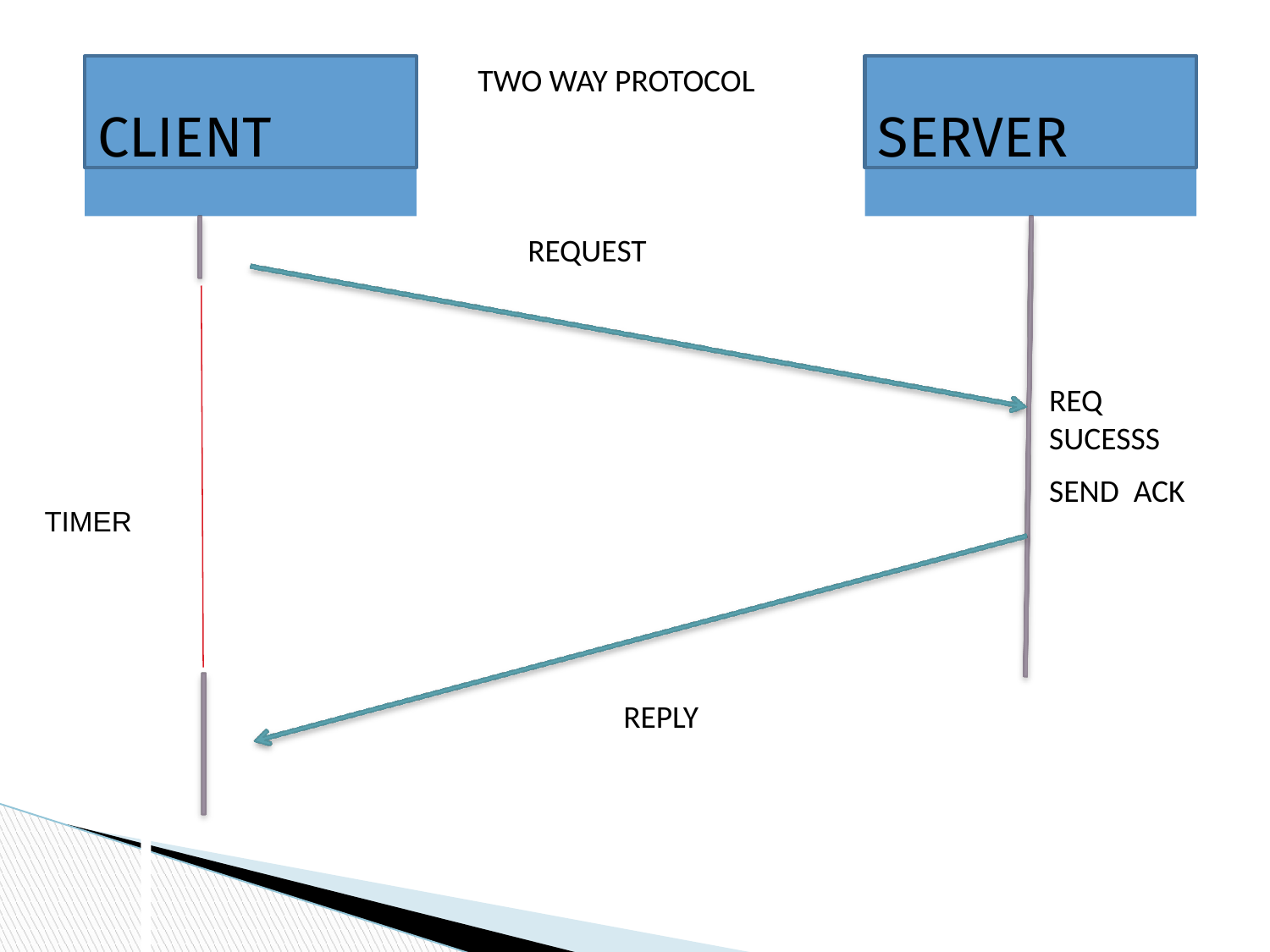

CLIENT
SERVER
TWO WAY PROTOCOL

REQUEST
REQ
SUCESSS
SEND  ACK
TIMER

REPLY